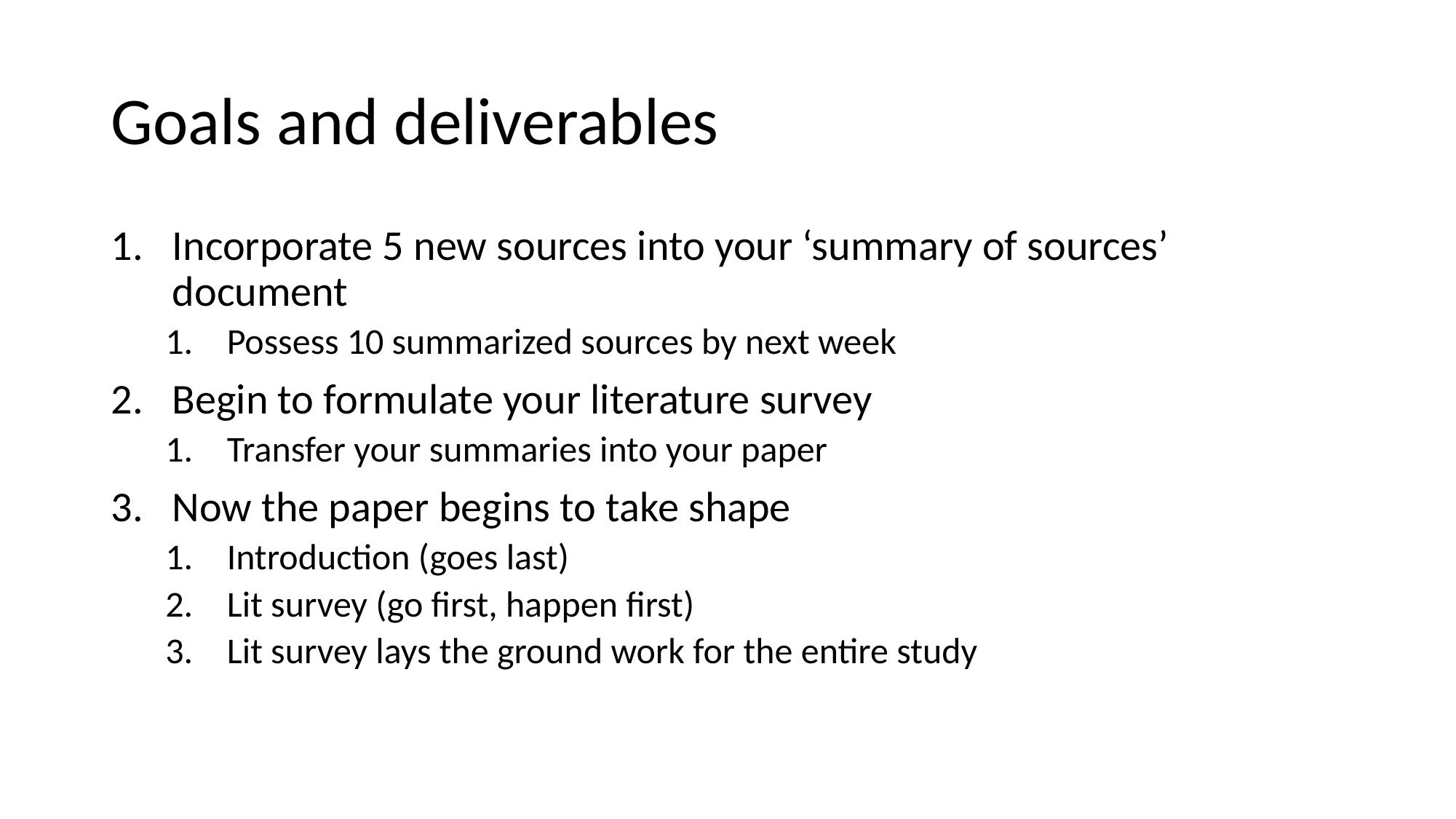

# Goals and deliverables
Incorporate 5 new sources into your ‘summary of sources’ document
Possess 10 summarized sources by next week
Begin to formulate your literature survey
Transfer your summaries into your paper
Now the paper begins to take shape
Introduction (goes last)
Lit survey (go first, happen first)
Lit survey lays the ground work for the entire study